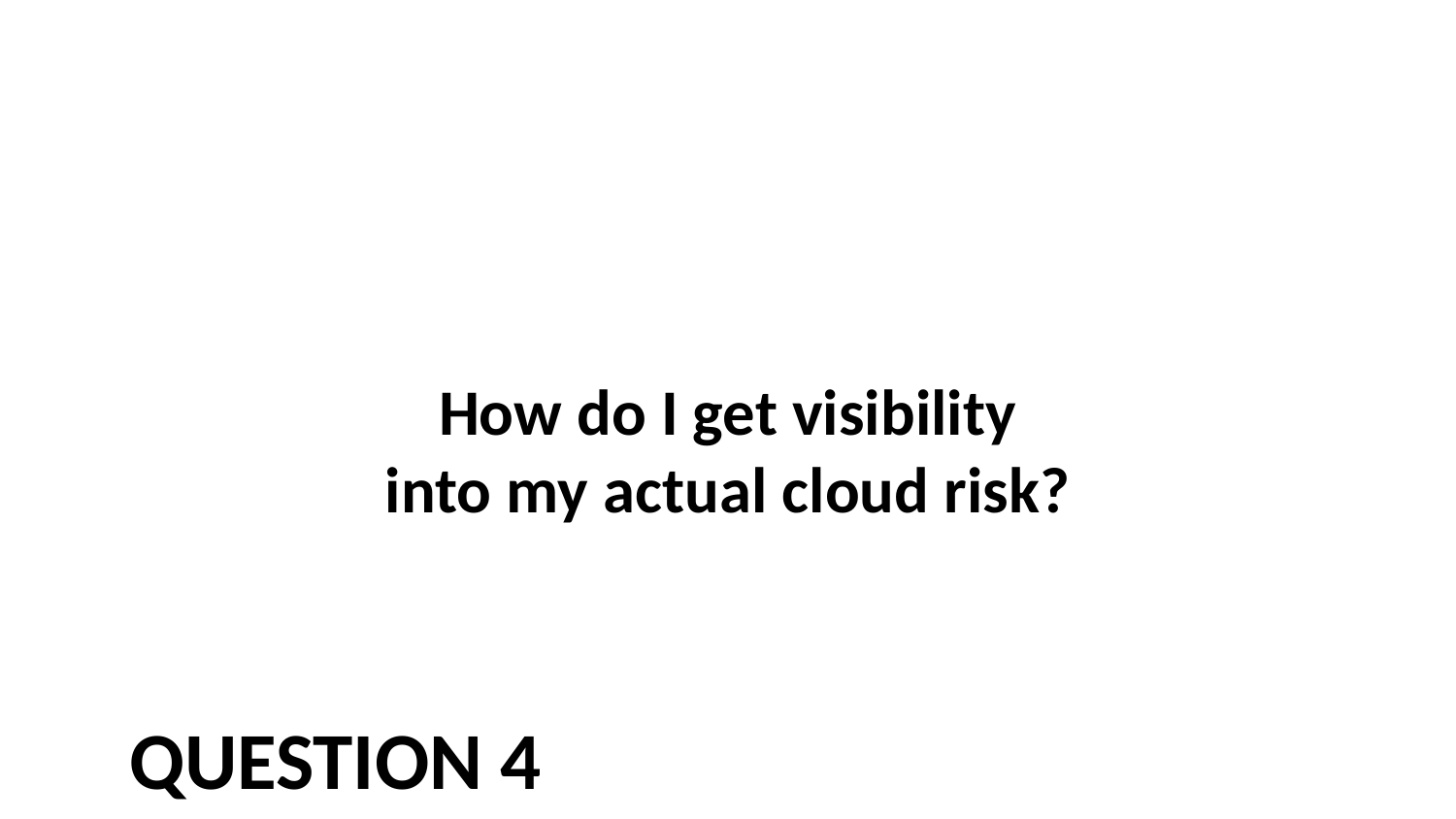

How do I get visibility
into my actual cloud risk?

# Question 4